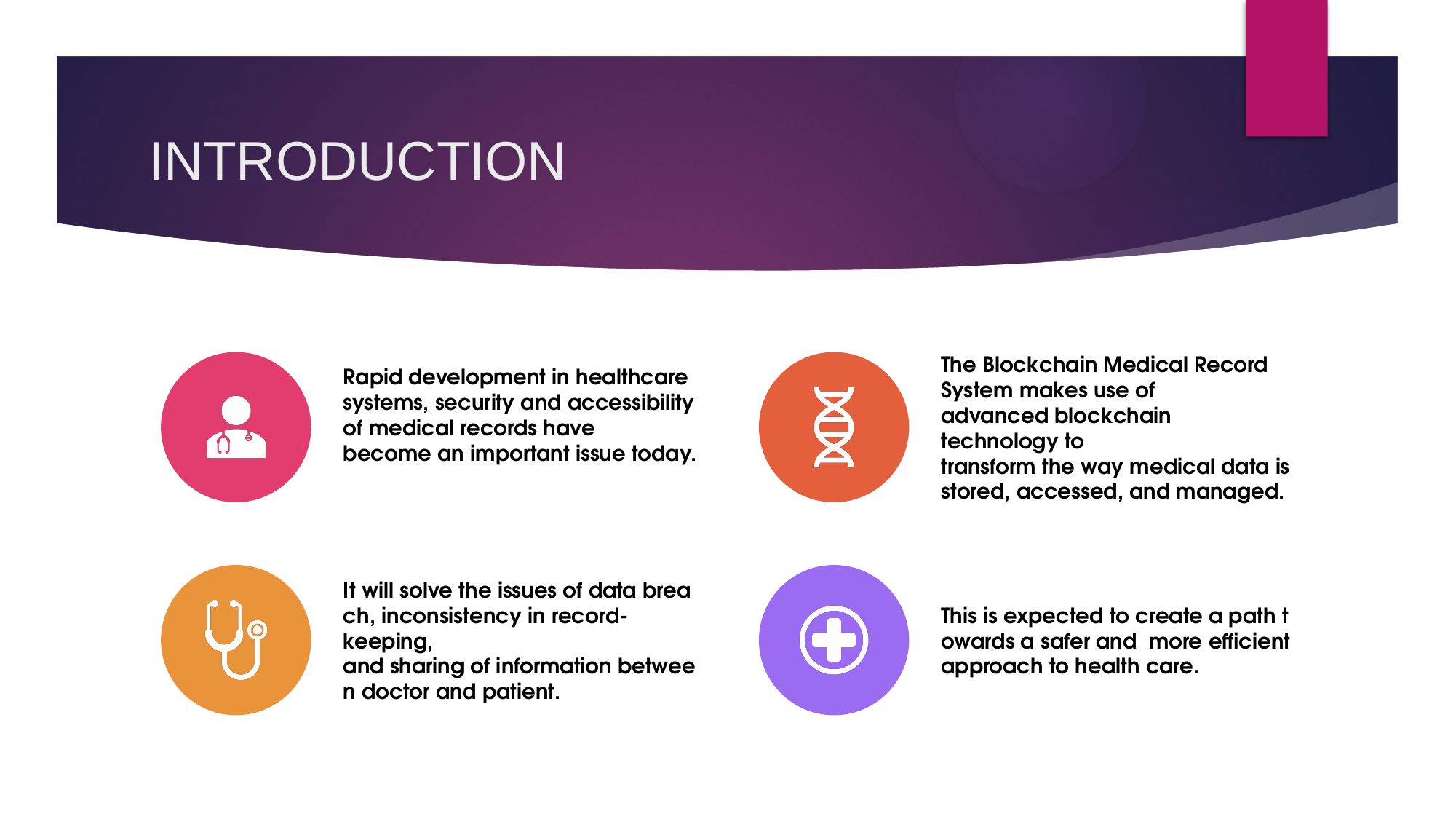

# INTRODUCTION
Rapid development in healthcare systems, security and accessibility of medical records have become an important issue today.
The Blockchain Medical Record System makes use of advanced blockchain technology to transform the way medical data is stored, accessed, and managed.
It will solve the issues of data breach, inconsistency in record-keeping, and sharing of information between doctor and patient.
This is expected to create a path towards a safer and  more efficient approach to health care.